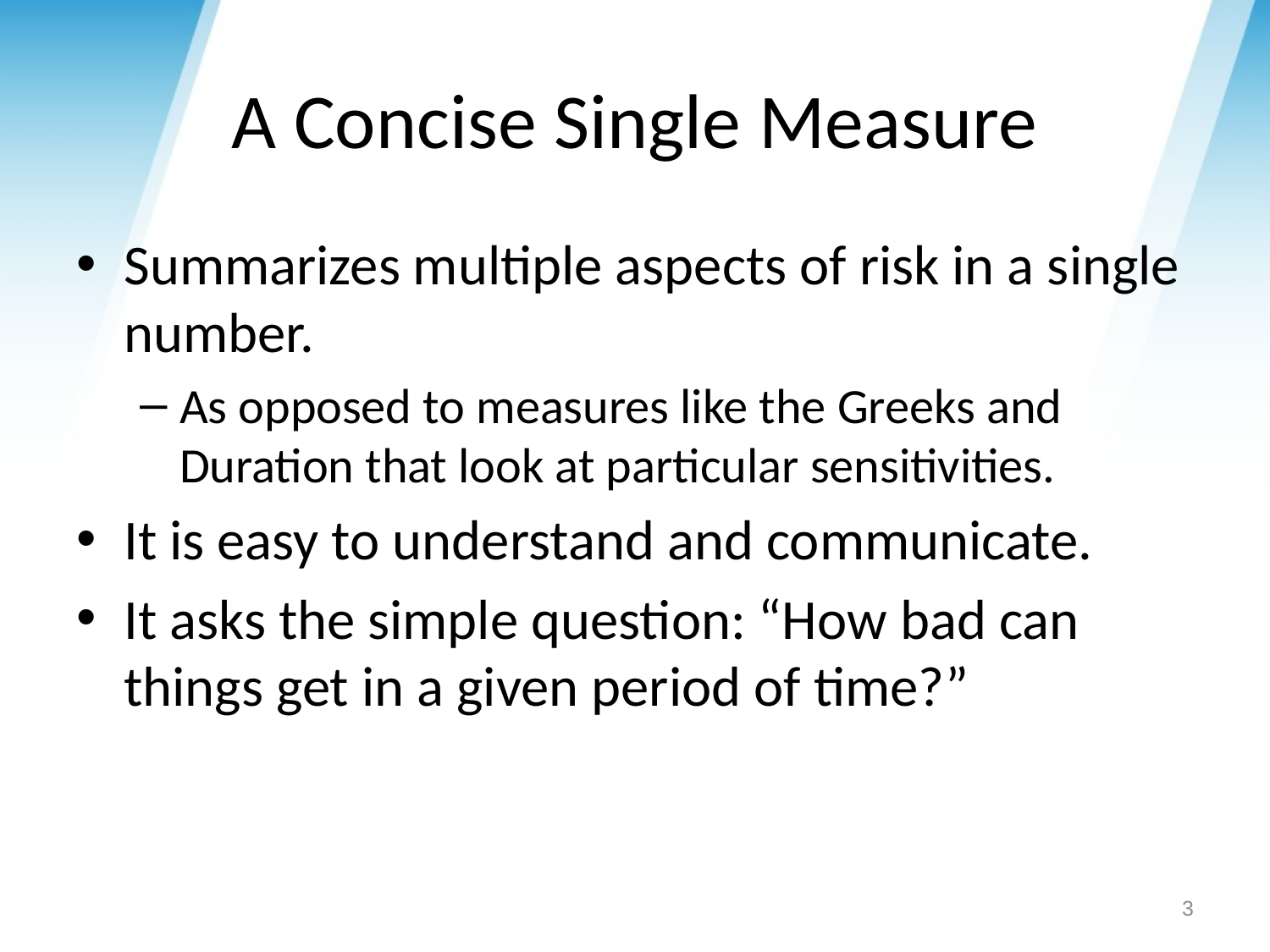

# A Concise Single Measure
Summarizes multiple aspects of risk in a single number.
As opposed to measures like the Greeks and Duration that look at particular sensitivities.
It is easy to understand and communicate.
It asks the simple question: “How bad can things get in a given period of time?”
3